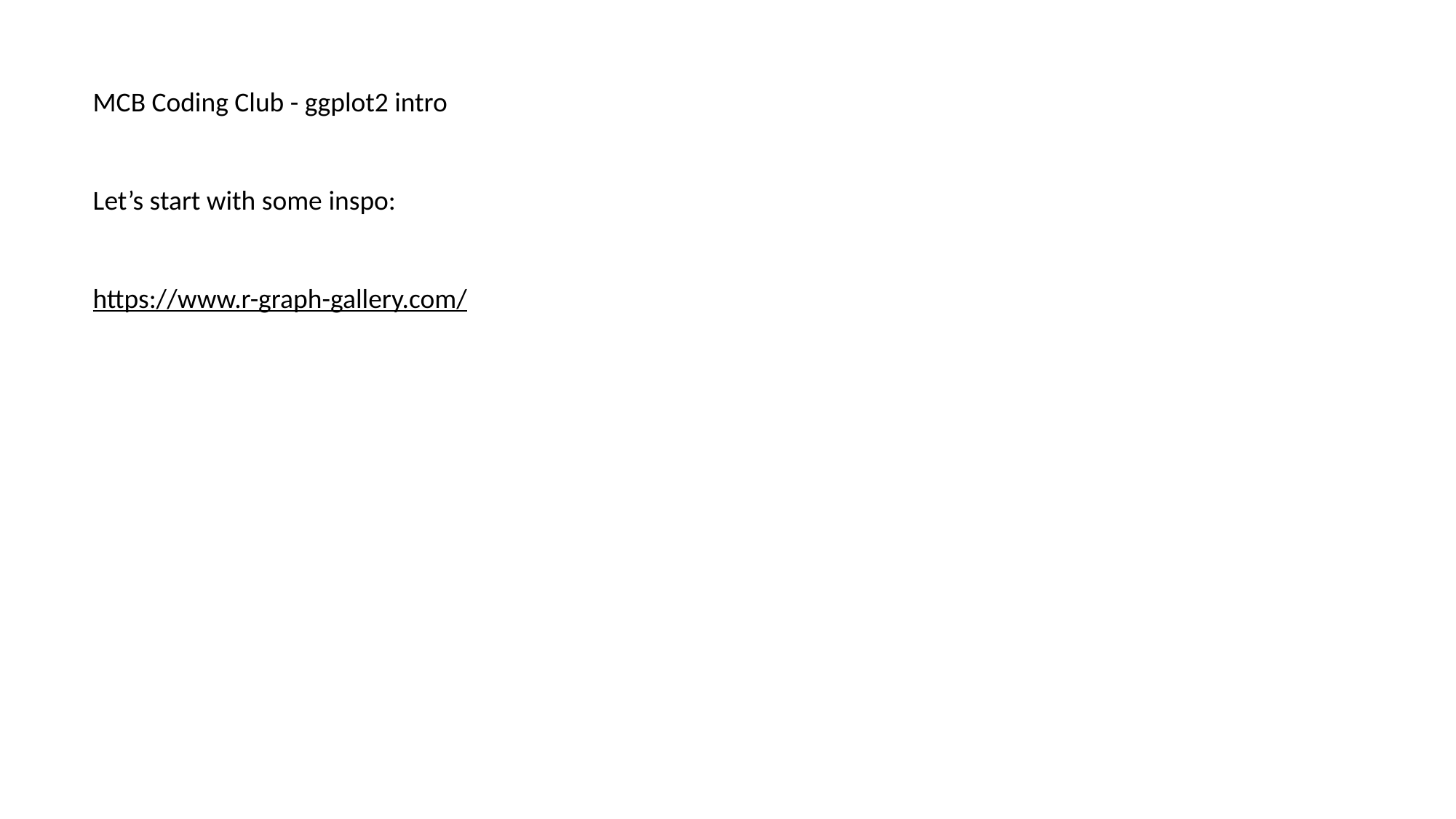

MCB Coding Club - ggplot2 intro

Let’s start with some inspo:

https://www.r-graph-gallery.com/